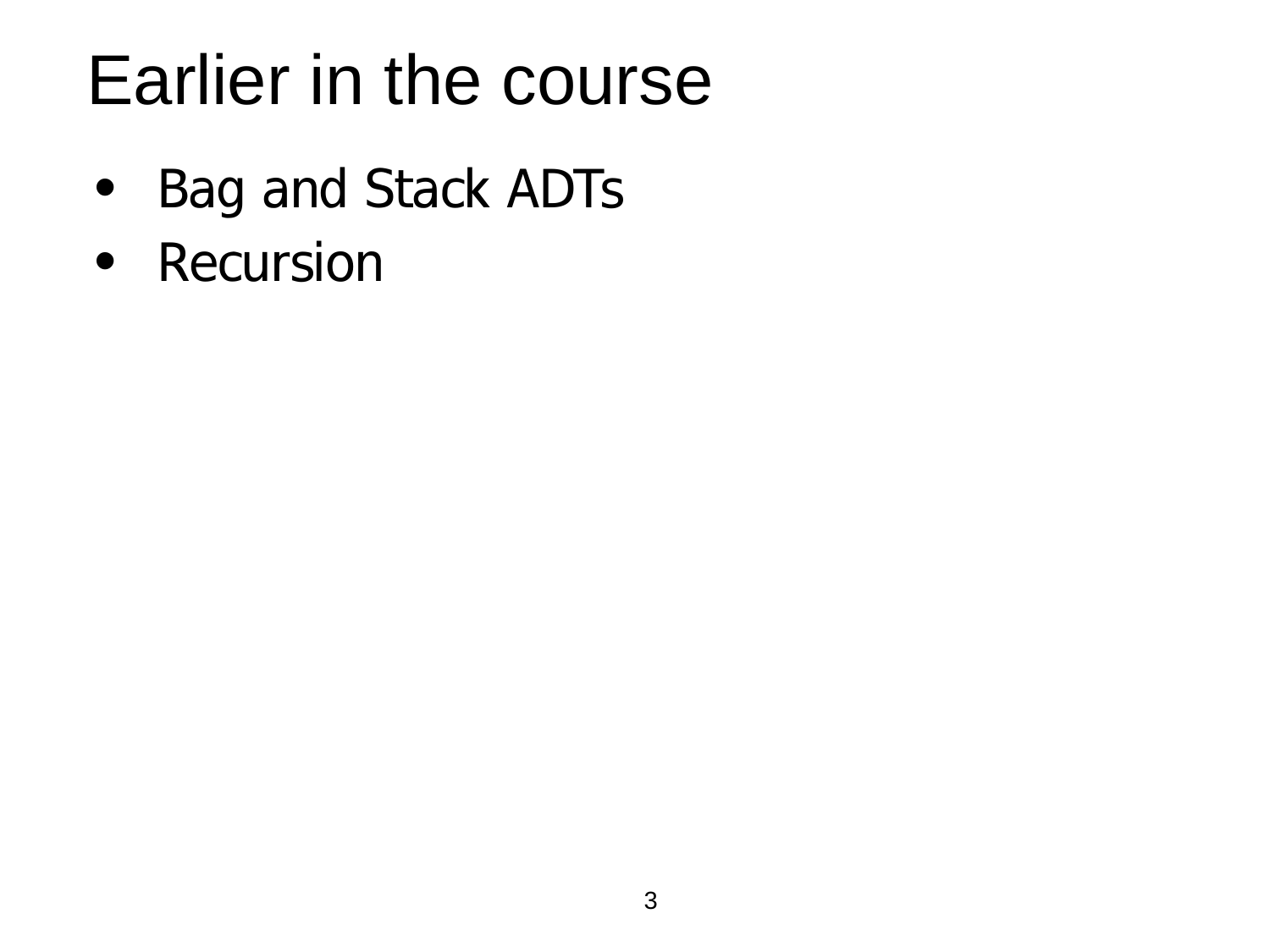

# Earlier in the course
Bag and Stack ADTs
Recursion
3